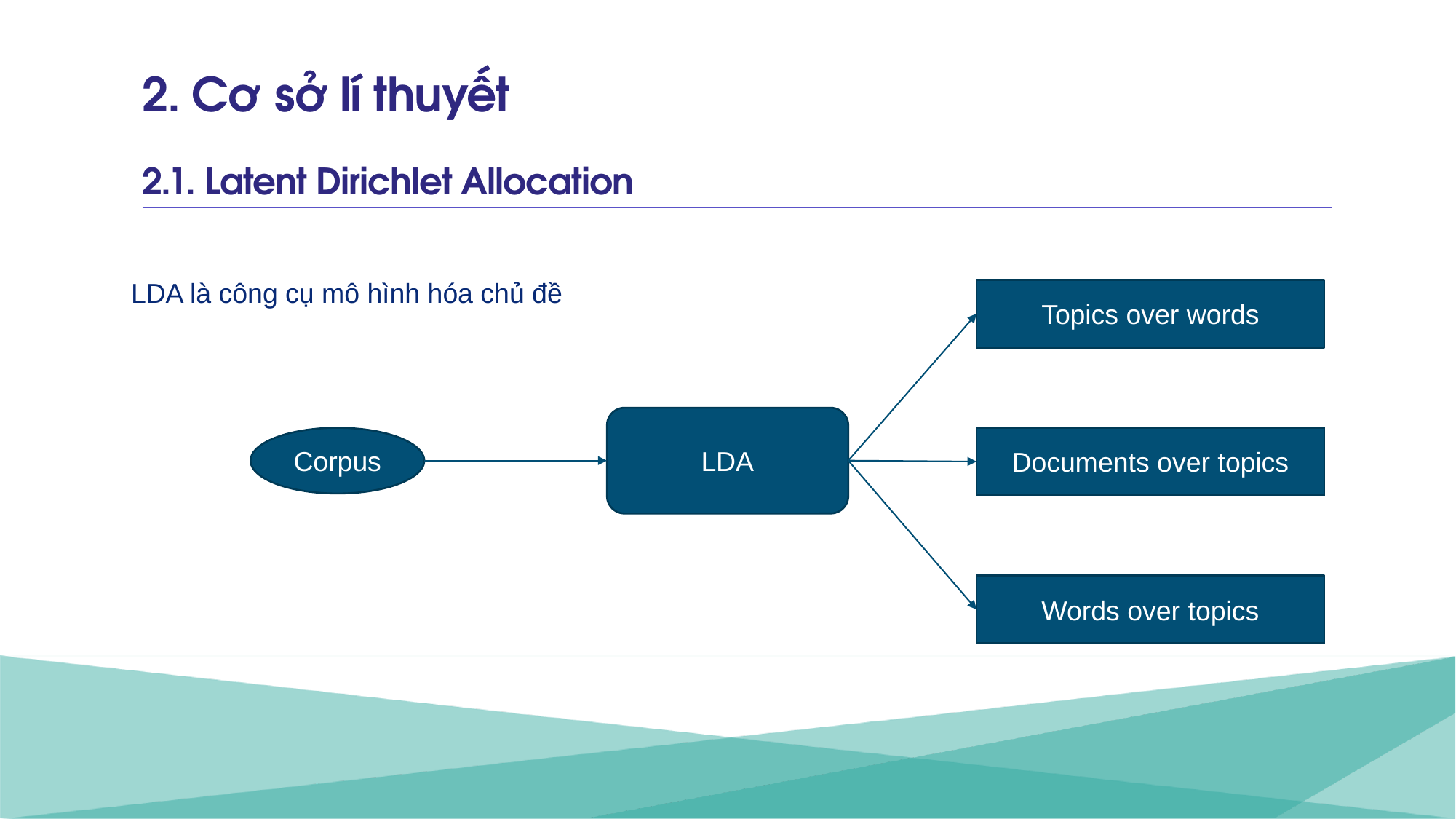

# 2. Cơ sở lí thuyết 2.1. Latent Dirichlet Allocation

LDA là công cụ mô hình hóa chủ đề
Topics over words
LDA
Corpus
Documents over topics
Words over topics